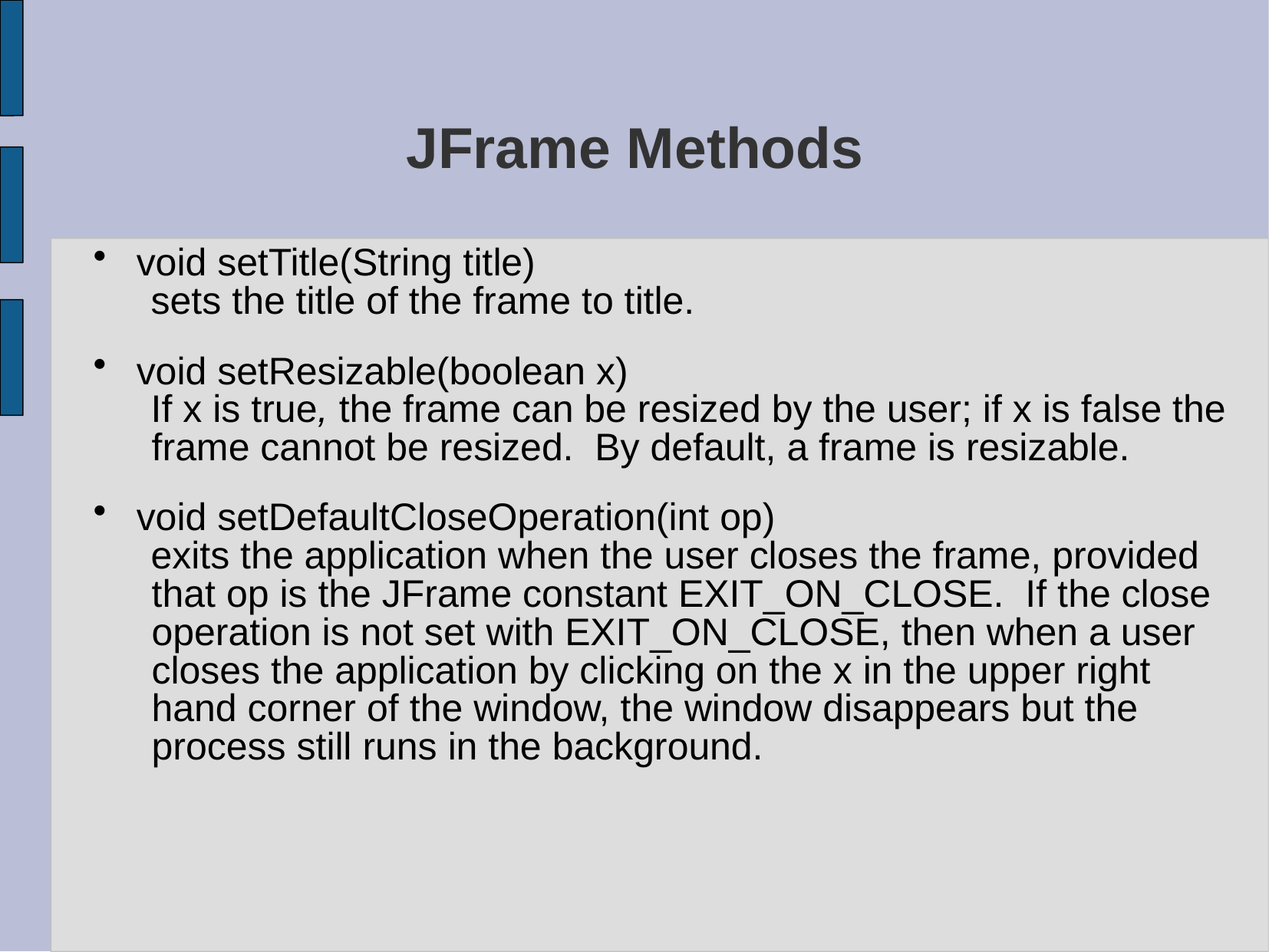

# JFrame Methods
void setTitle(String title)
sets the title of the frame to title.
void setResizable(boolean x)
If x is true, the frame can be resized by the user; if x is false the frame cannot be resized.  By default, a frame is resizable.
void setDefaultCloseOperation(int op)
exits the application when the user closes the frame, provided that op is the JFrame constant EXIT_ON_CLOSE.  If the close operation is not set with EXIT_ON_CLOSE, then when a user closes the application by clicking on the x in the upper right hand corner of the window, the window disappears but the process still runs in the background.